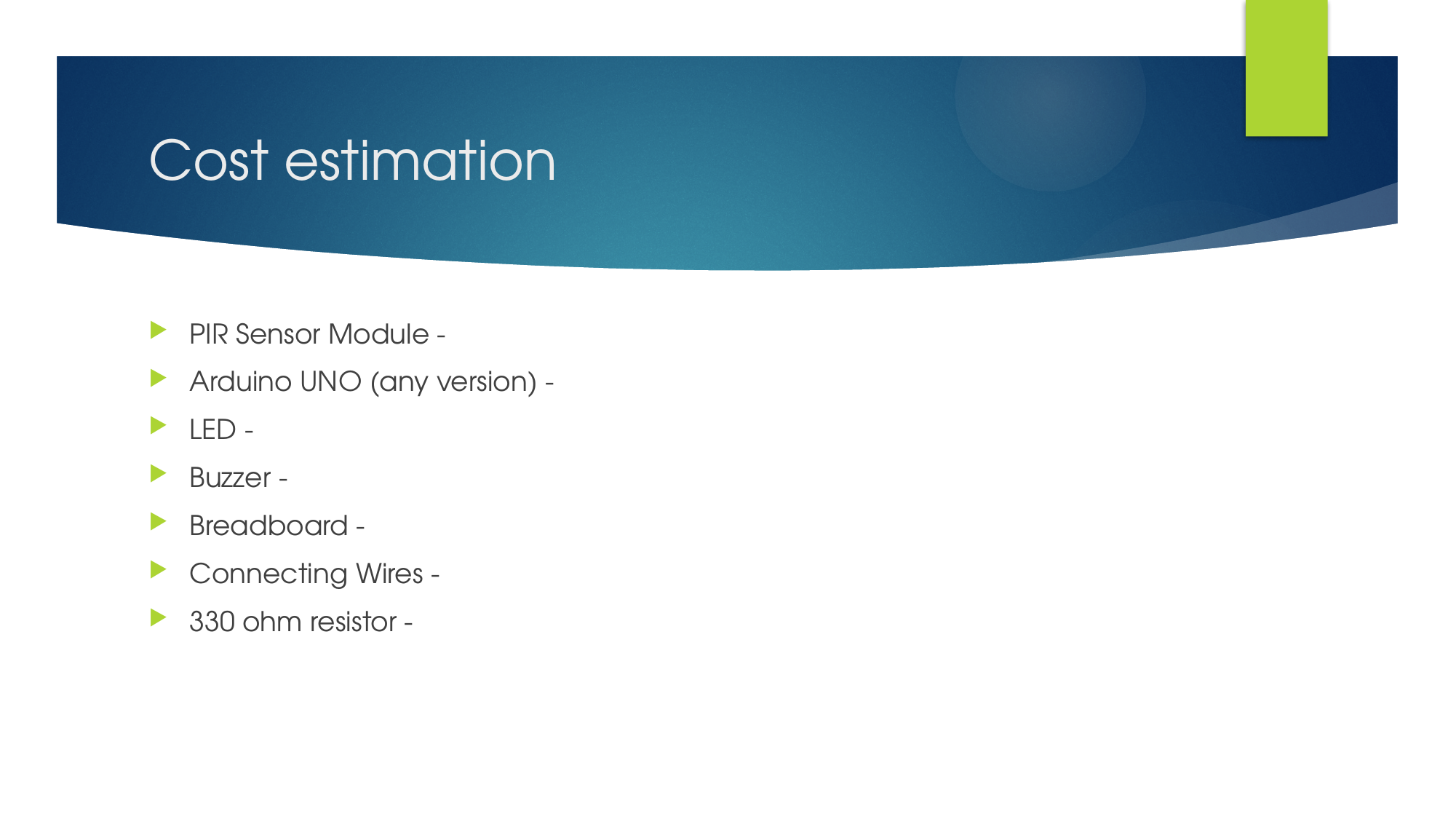

# Cost estimation
PIR Sensor Module -
Arduino UNO (any version) -
LED -
Buzzer -
Breadboard -
Connecting Wires -
330 ohm resistor -